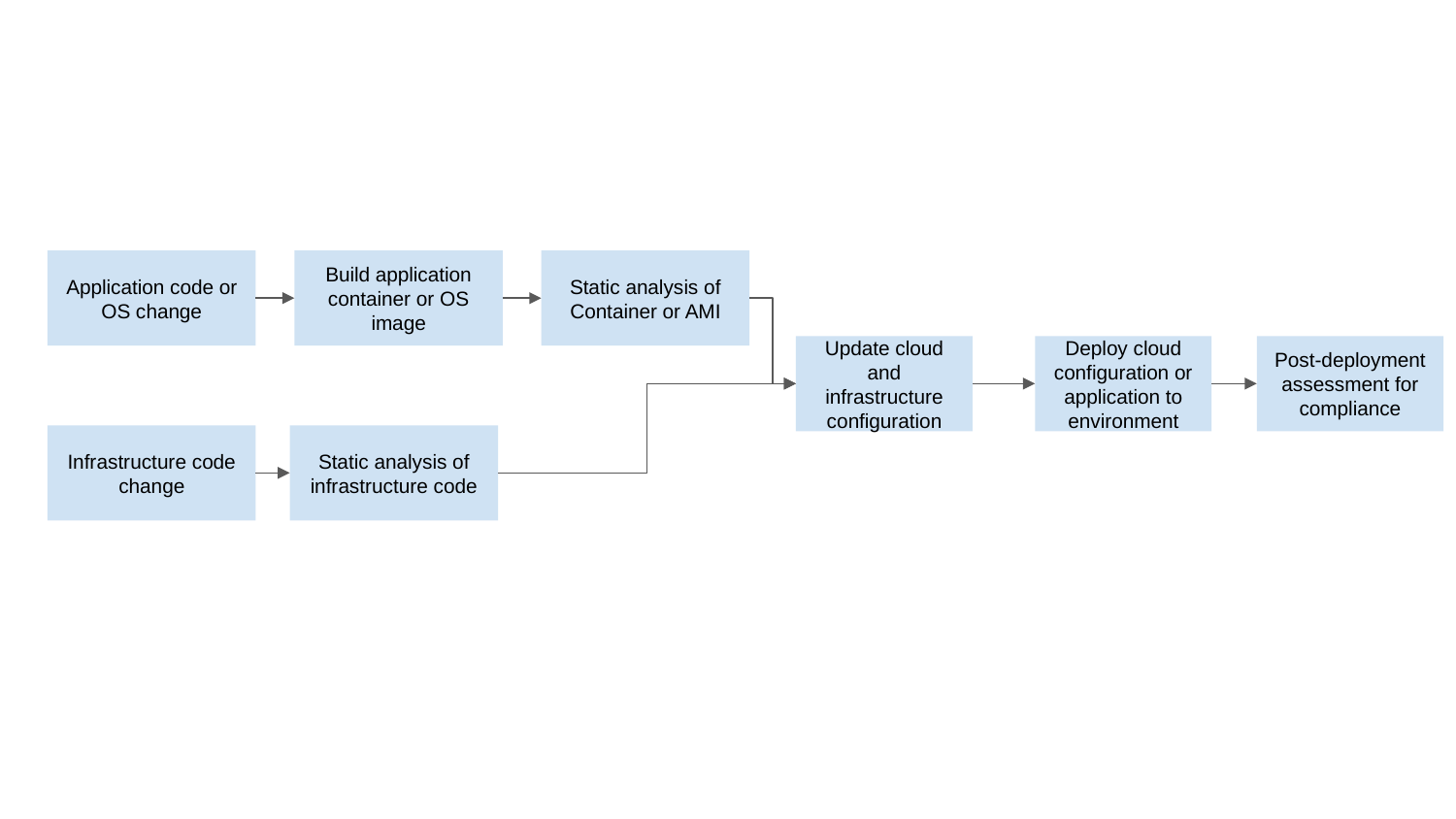

Application code or OS change
Build application container or OS image
Static analysis of Container or AMI
Update cloud and infrastructure configuration
Deploy cloud configuration or application to environment
Post-deployment assessment for compliance
Infrastructure code change
Static analysis of infrastructure code